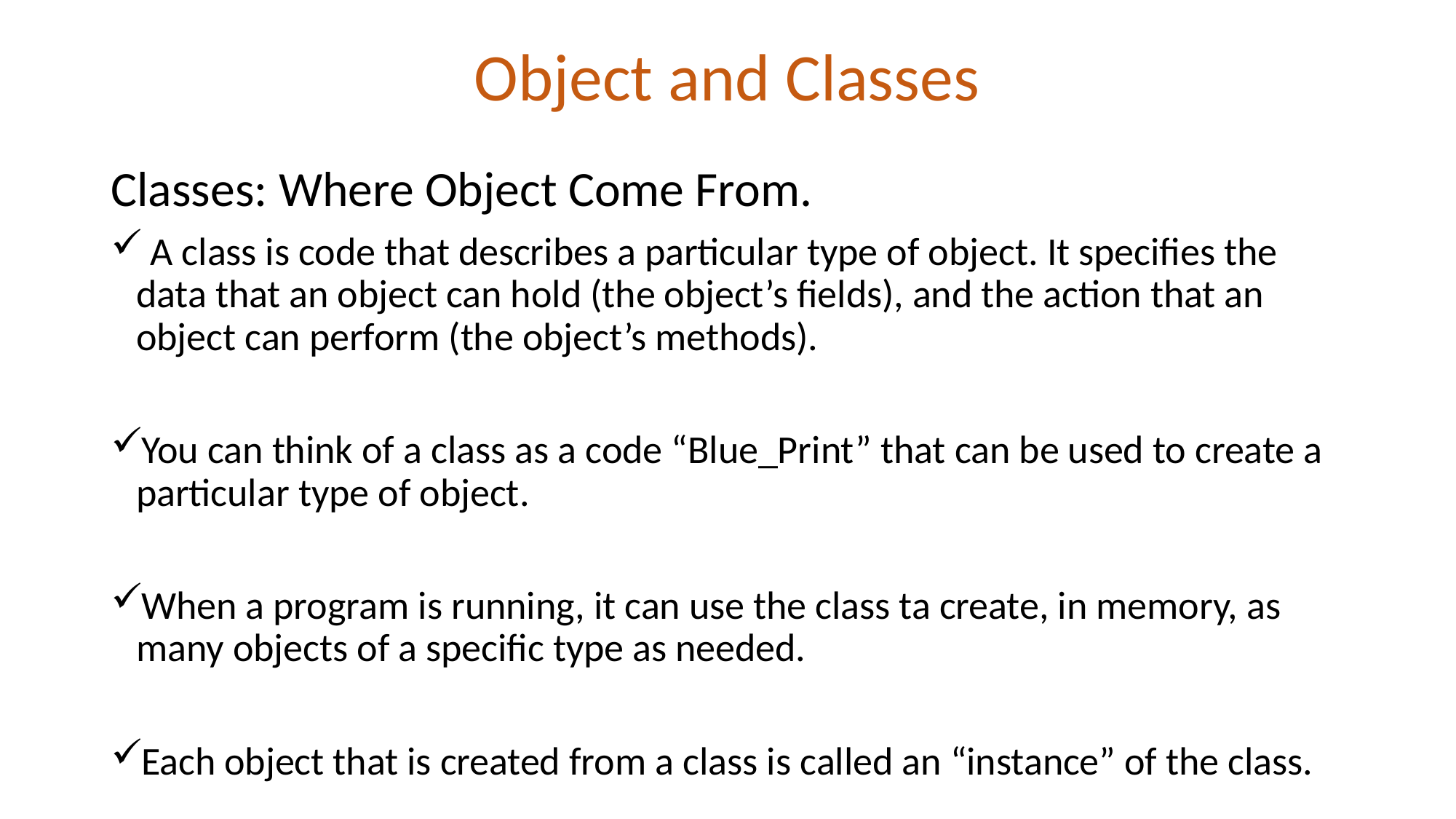

# Object and Classes
Classes: Where Object Come From.
 A class is code that describes a particular type of object. It specifies the data that an object can hold (the object’s fields), and the action that an object can perform (the object’s methods).

You can think of a class as a code “Blue_Print” that can be used to create a particular type of object.

When a program is running, it can use the class ta create, in memory, as many objects of a specific type as needed.

Each object that is created from a class is called an “instance” of the class.